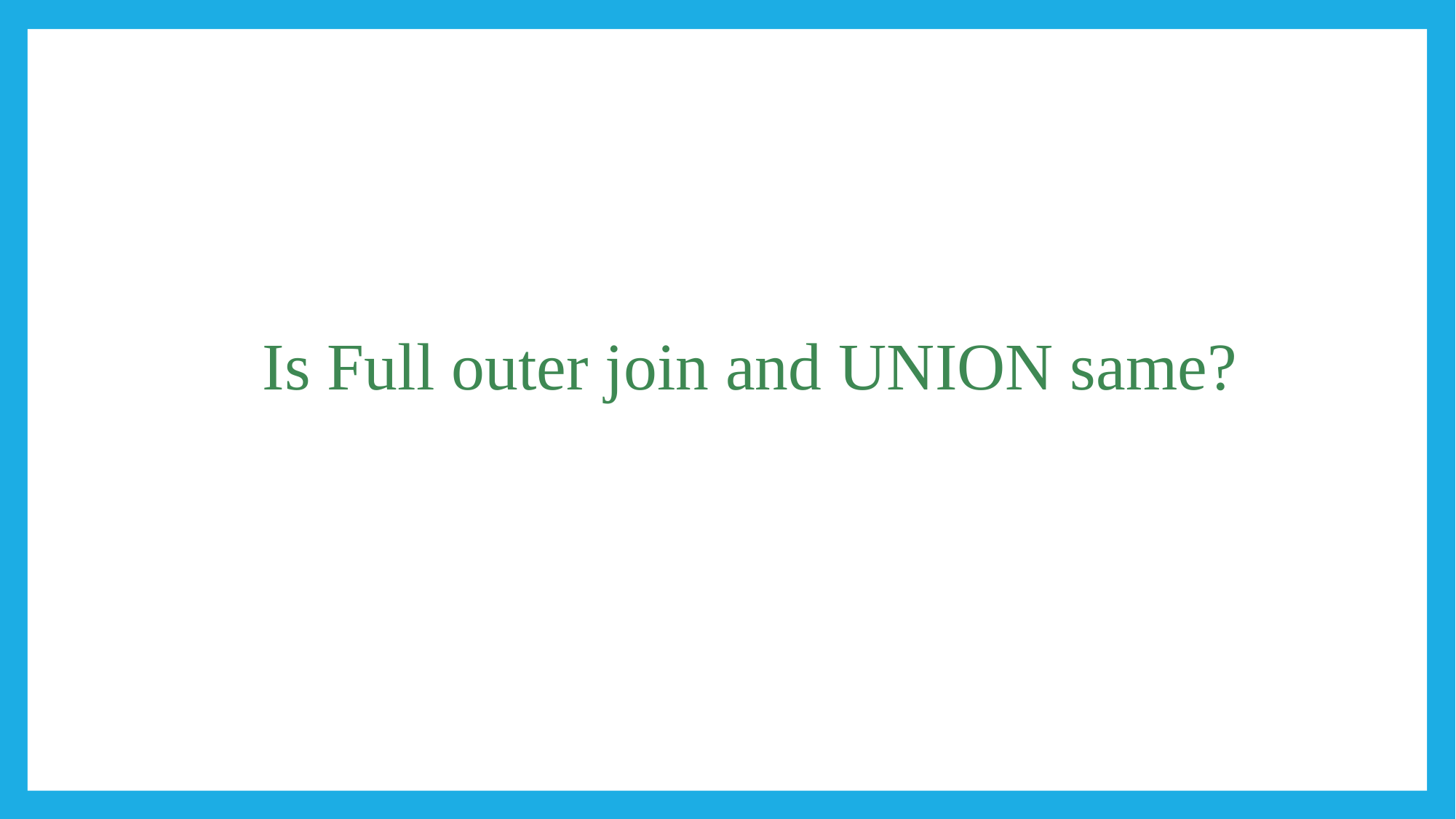

#
Is Full outer join and UNION same?